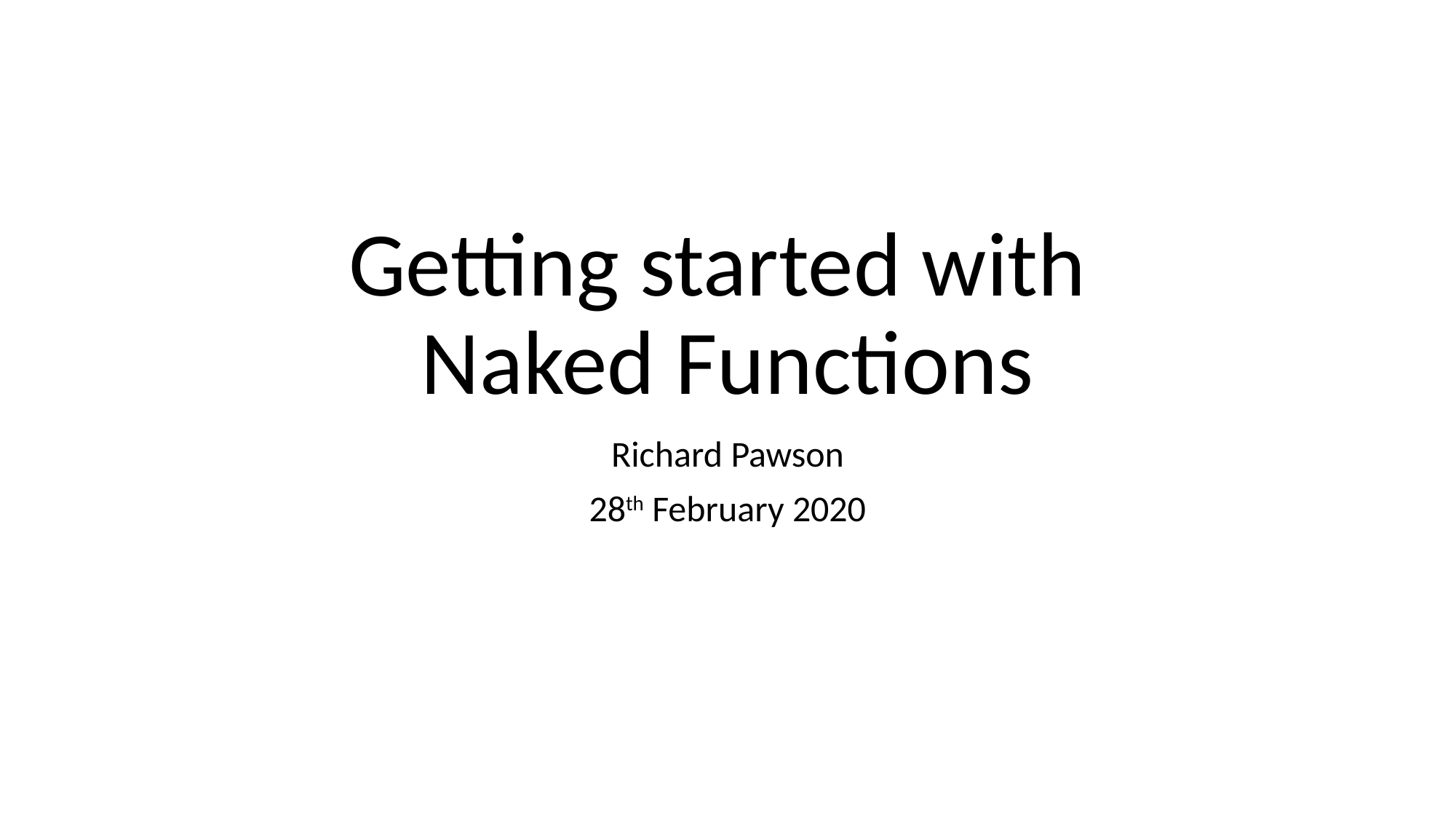

# Getting started with Naked Functions
Richard Pawson
28th February 2020